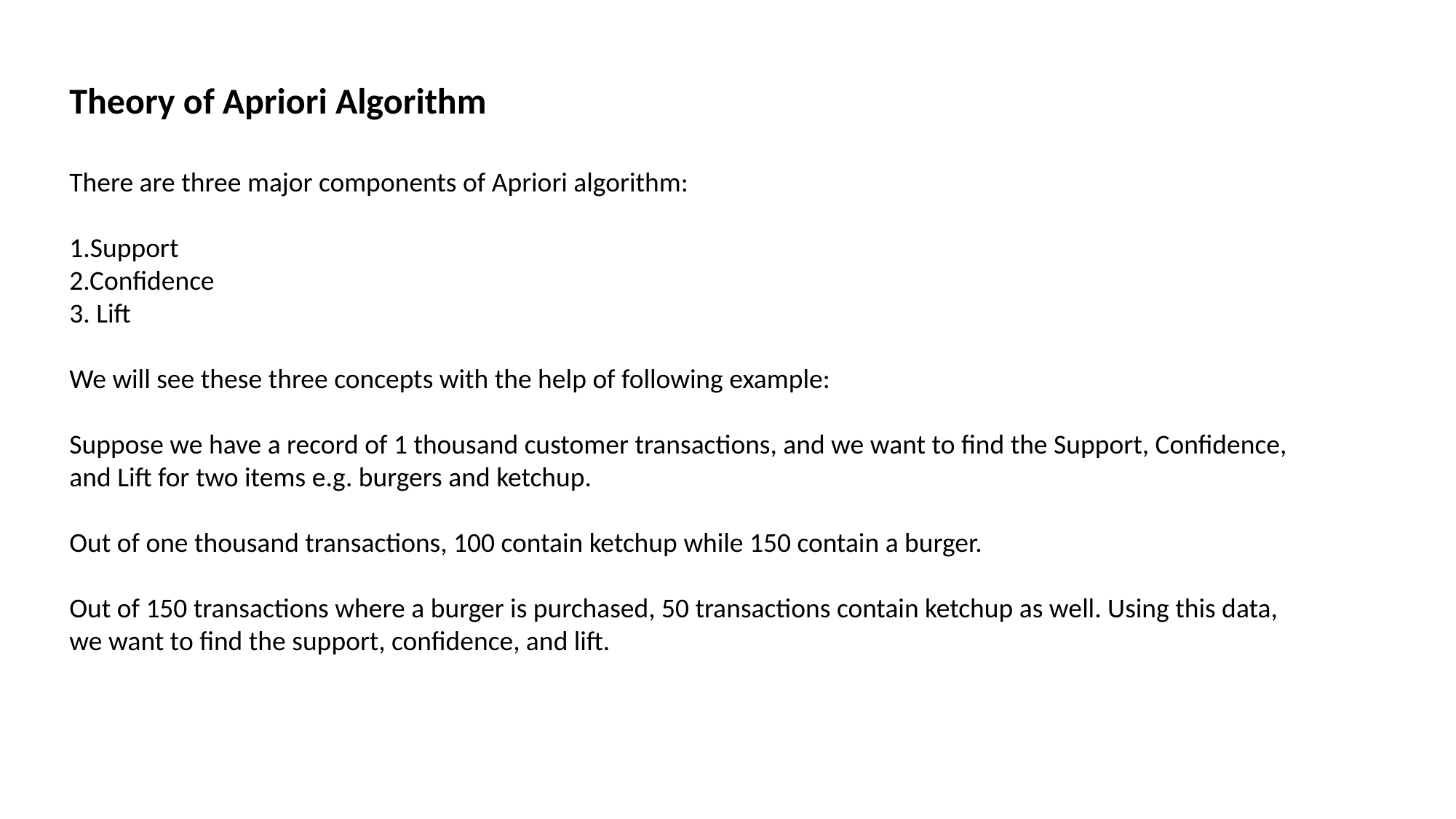

Theory of Apriori Algorithm

There are three major components of Apriori algorithm:

1.Support
2.Confidence
3. Lift

We will see these three concepts with the help of following example:

Suppose we have a record of 1 thousand customer transactions, and we want to find the Support, Confidence, and Lift for two items e.g. burgers and ketchup.

Out of one thousand transactions, 100 contain ketchup while 150 contain a burger.

Out of 150 transactions where a burger is purchased, 50 transactions contain ketchup as well. Using this data, we want to find the support, confidence, and lift.